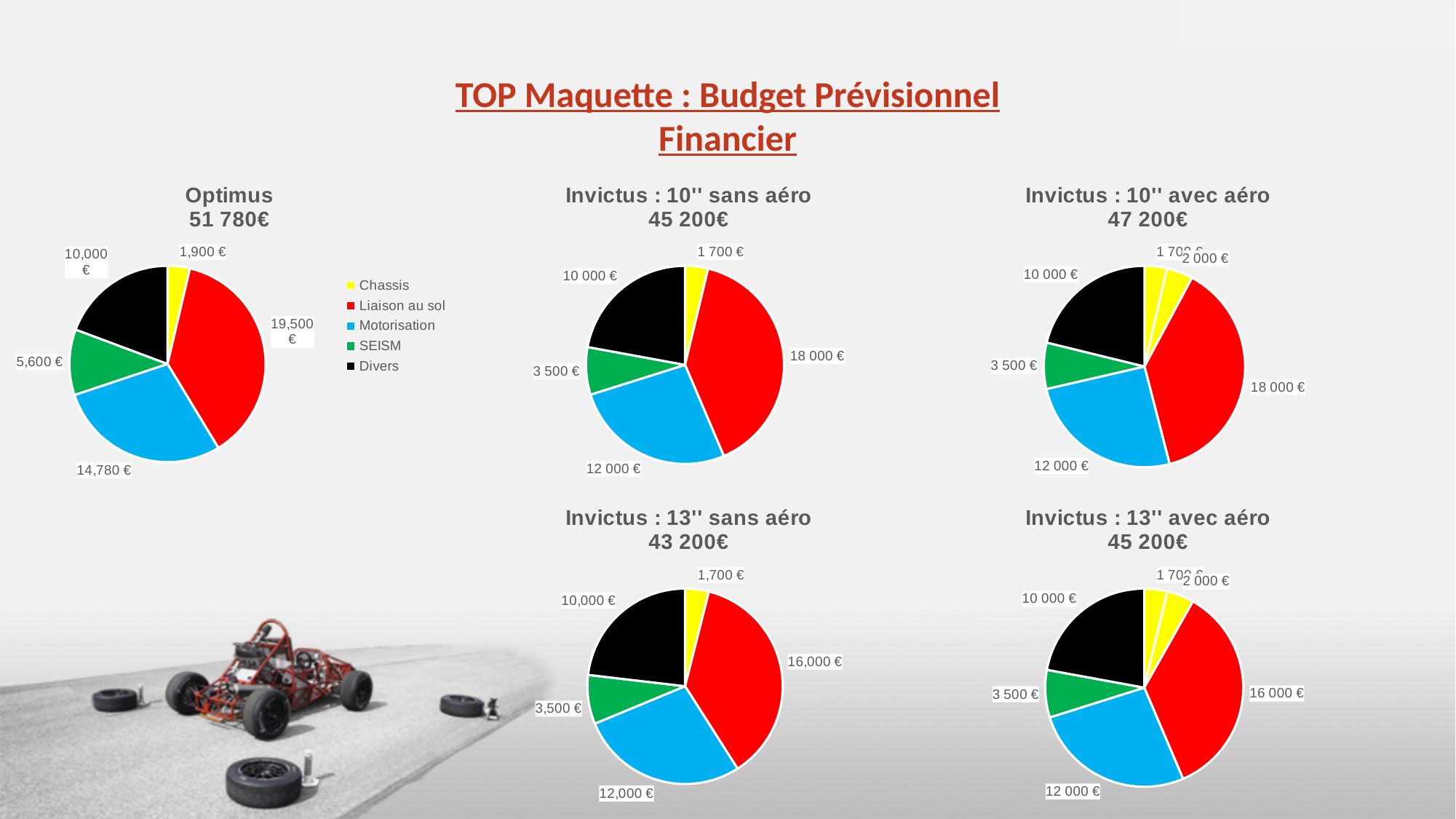

TOP Maquette : Budget Prévisionnel
Financier

### Chart: Invictus : 10'' sans aéro
45 200€

| Category |  |
|---|---|

### Chart: Invictus : 10'' avec aéro
47 200€

| Category |  |
|---|---|

### Chart: Optimus
51 780€

| Category |  |
|---|---|
| Chassis | 1900.0 |
| Liaison au sol | 19500.0 |
| Motorisation | 14780.0 |
| SEISM | 5600.0 |
| Divers | 10000.0 |

### Chart: Invictus : 13'' avec aéro
45 200€

| Category |  |
|---|---|

### Chart: Invictus : 13'' sans aéro
43 200€

| Category |  |
|---|---|